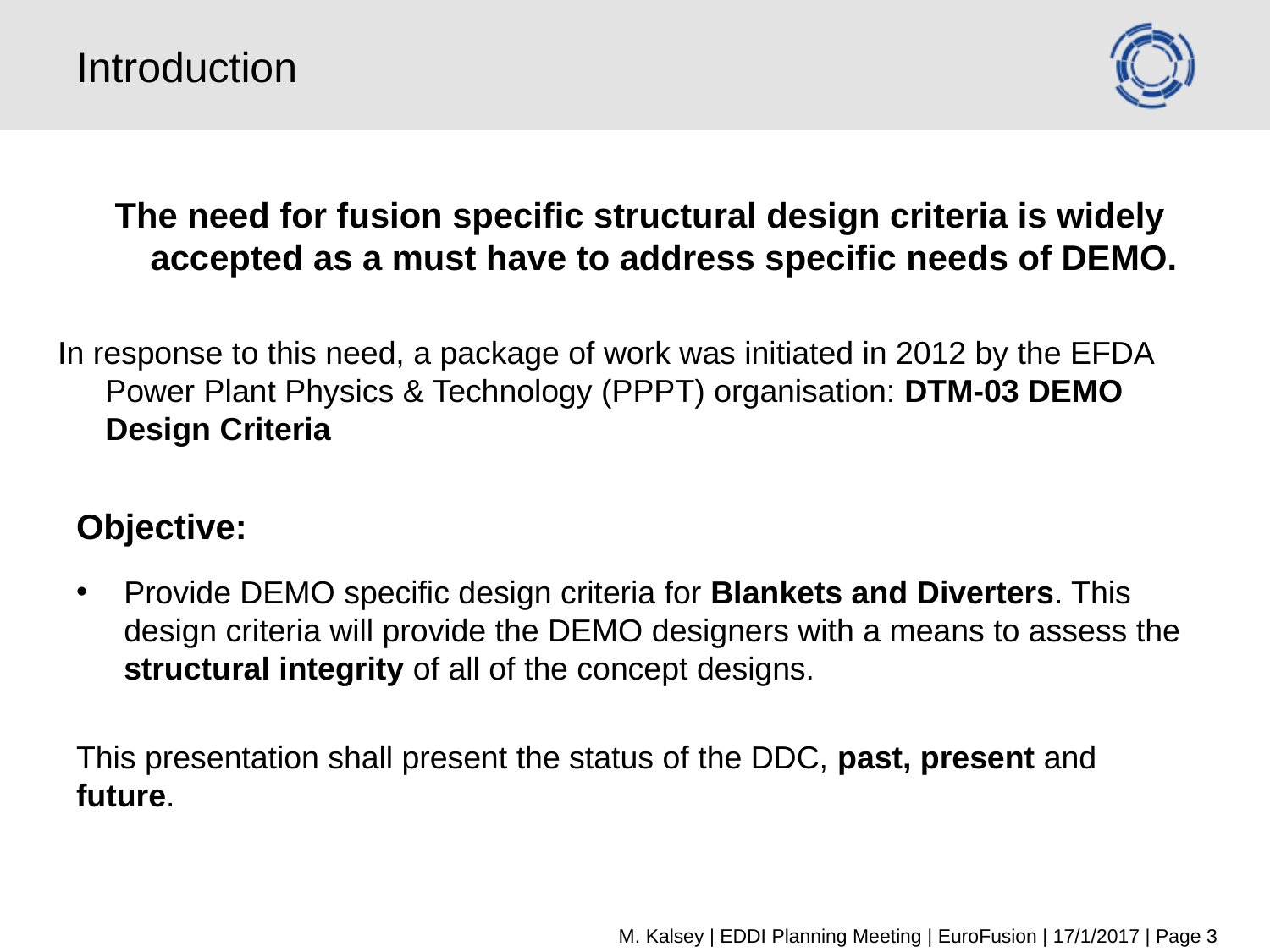

# Introduction
The need for fusion specific structural design criteria is widely accepted as a must have to address specific needs of DEMO.

In response to this need, a package of work was initiated in 2012 by the EFDA Power Plant Physics & Technology (PPPT) organisation: DTM-03 DEMO Design Criteria

Objective:

Provide DEMO specific design criteria for Blankets and Diverters. This design criteria will provide the DEMO designers with a means to assess the structural integrity of all of the concept designs.

This presentation shall present the status of the DDC, past, present and future.

M. Kalsey | EDDI Planning Meeting | EuroFusion | 17/1/2017 | Page 3